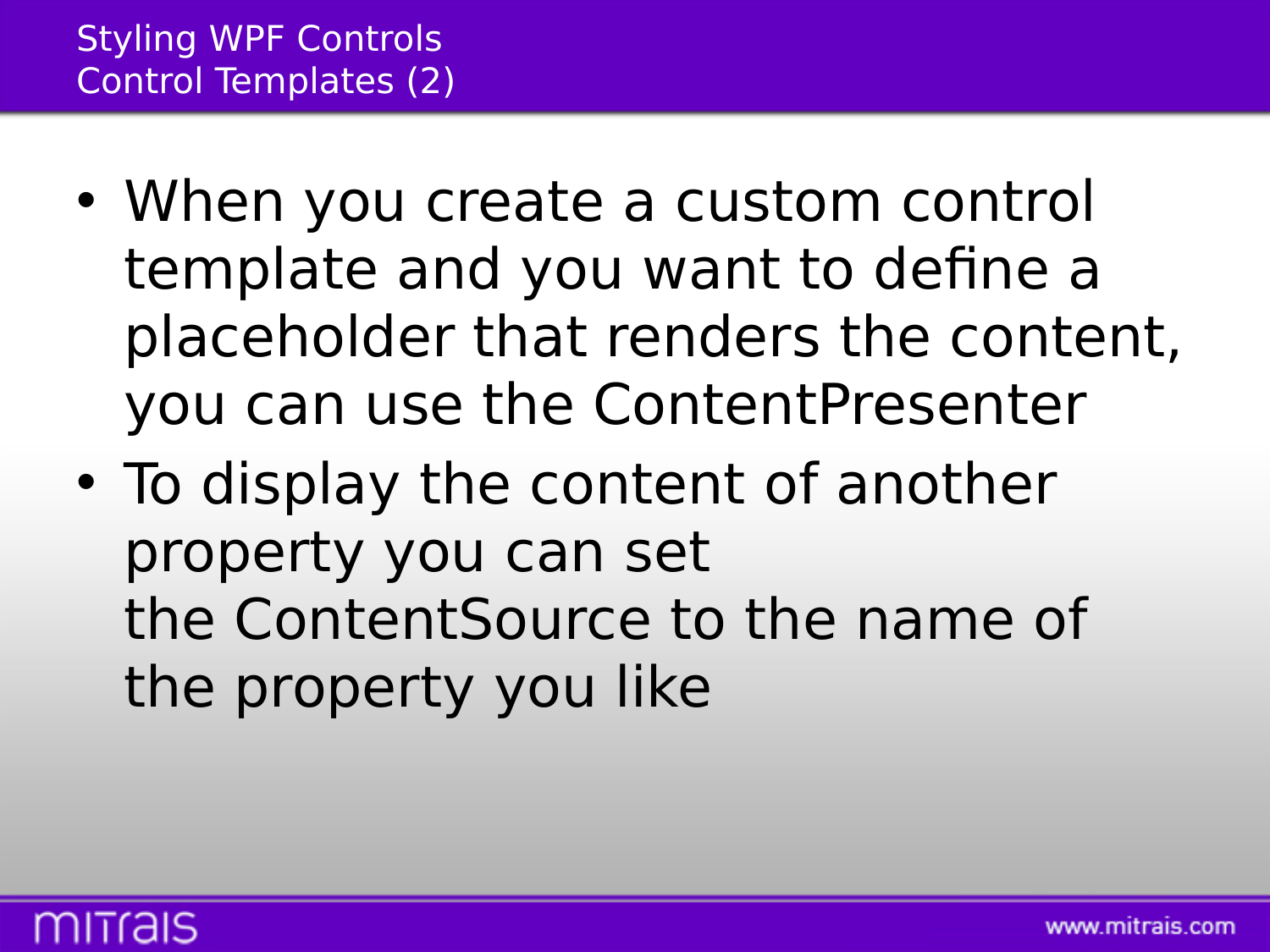

# Styling WPF Controls Control Templates (2)
When you create a custom control template and you want to define a placeholder that renders the content, you can use the ContentPresenter
To display the content of another property you can set the ContentSource to the name of the property you like